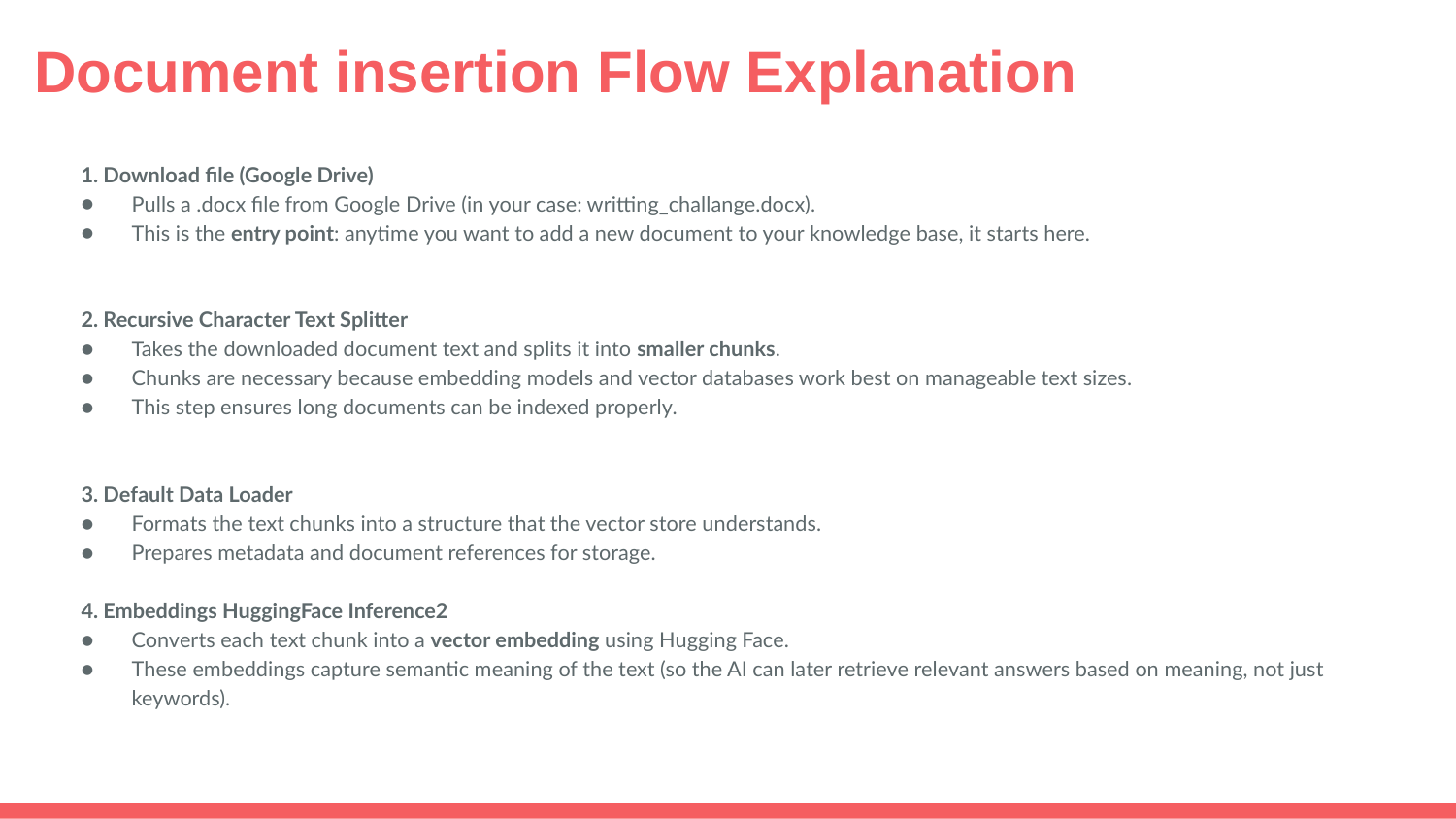

# Document insertion Flow Explanation
1. Download file (Google Drive)
Pulls a .docx file from Google Drive (in your case: writting_challange.docx).
This is the entry point: anytime you want to add a new document to your knowledge base, it starts here.

2. Recursive Character Text Splitter
Takes the downloaded document text and splits it into smaller chunks.
Chunks are necessary because embedding models and vector databases work best on manageable text sizes.
This step ensures long documents can be indexed properly.

3. Default Data Loader
Formats the text chunks into a structure that the vector store understands.
Prepares metadata and document references for storage.

4. Embeddings HuggingFace Inference2
Converts each text chunk into a vector embedding using Hugging Face.
These embeddings capture semantic meaning of the text (so the AI can later retrieve relevant answers based on meaning, not just keywords).